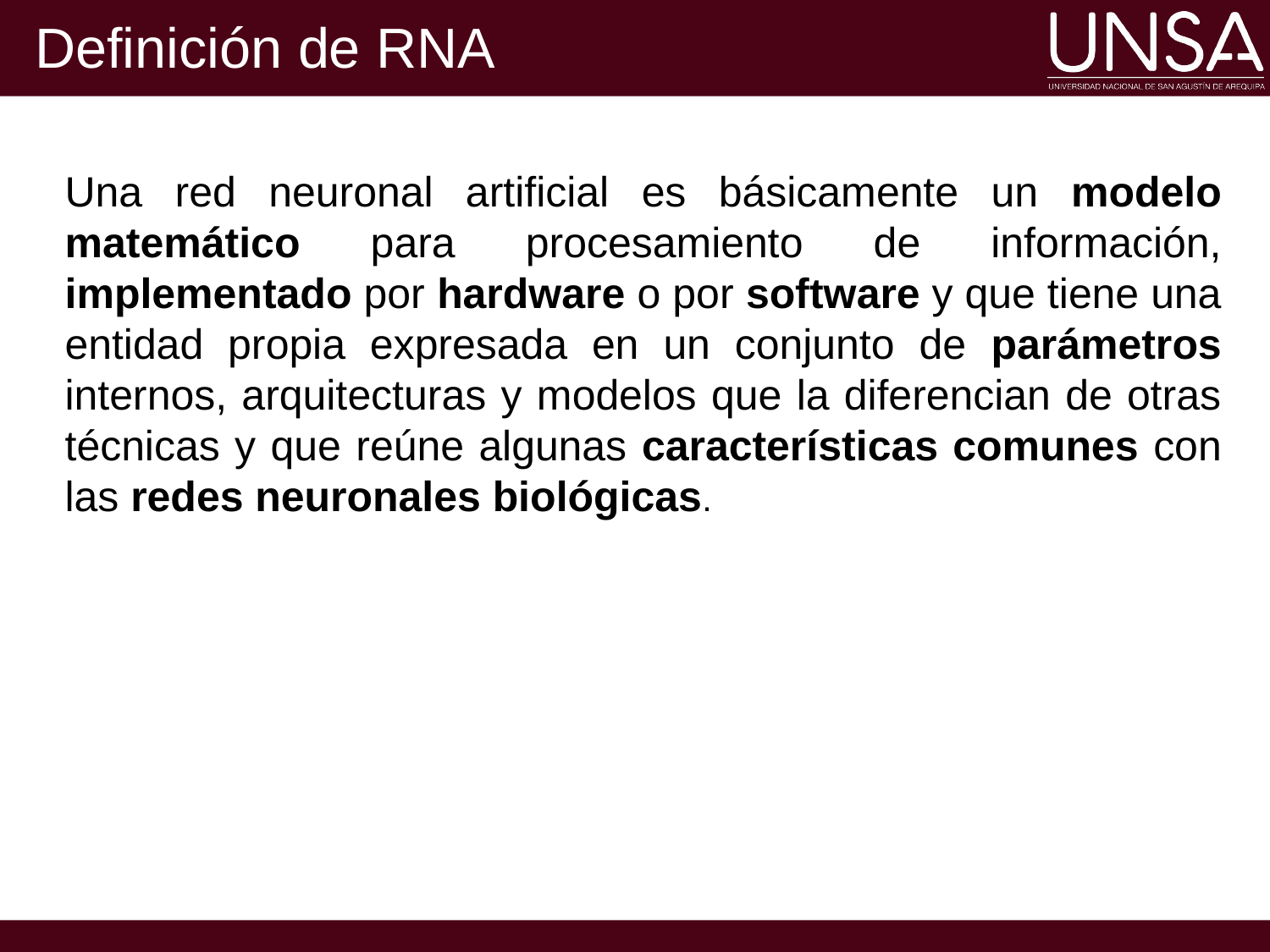

# Definición de RNA
Una red neuronal artificial es básicamente un modelo matemático para procesamiento de información, implementado por hardware o por software y que tiene una entidad propia expresada en un conjunto de parámetros internos, arquitecturas y modelos que la diferencian de otras técnicas y que reúne algunas características comunes con las redes neuronales biológicas.
20